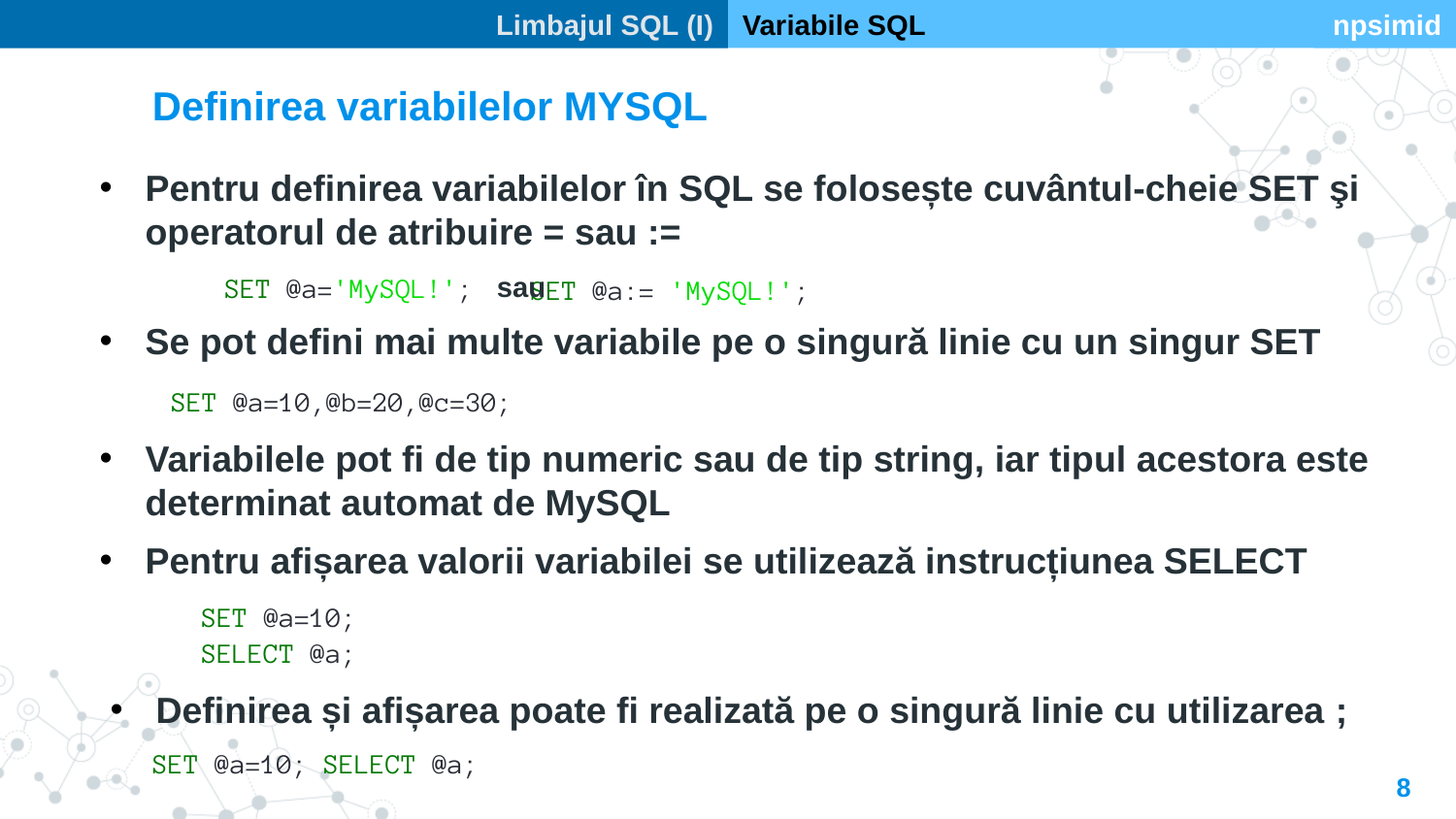

Limbajul SQL (I)
Variabile SQL
npsimid
Definirea variabilelor MYSQL
Pentru definirea variabilelor în SQL se folosește cuvântul-cheie SET şi operatorul de atribuire = sau :=
SET @a='MySQL!';
 sau
SET @a:= 'MySQL!';
Se pot defini mai multe variabile pe o singură linie cu un singur SET
SET @a=10,@b=20,@c=30;
Variabilele pot fi de tip numeric sau de tip string, iar tipul acestora este determinat automat de MySQL
Pentru afișarea valorii variabilei se utilizează instrucțiunea SELECT
SET @a=10;
SELECT @a;
Definirea și afișarea poate fi realizată pe o singură linie cu utilizarea ;
SET @a=10; SELECT @a;
8